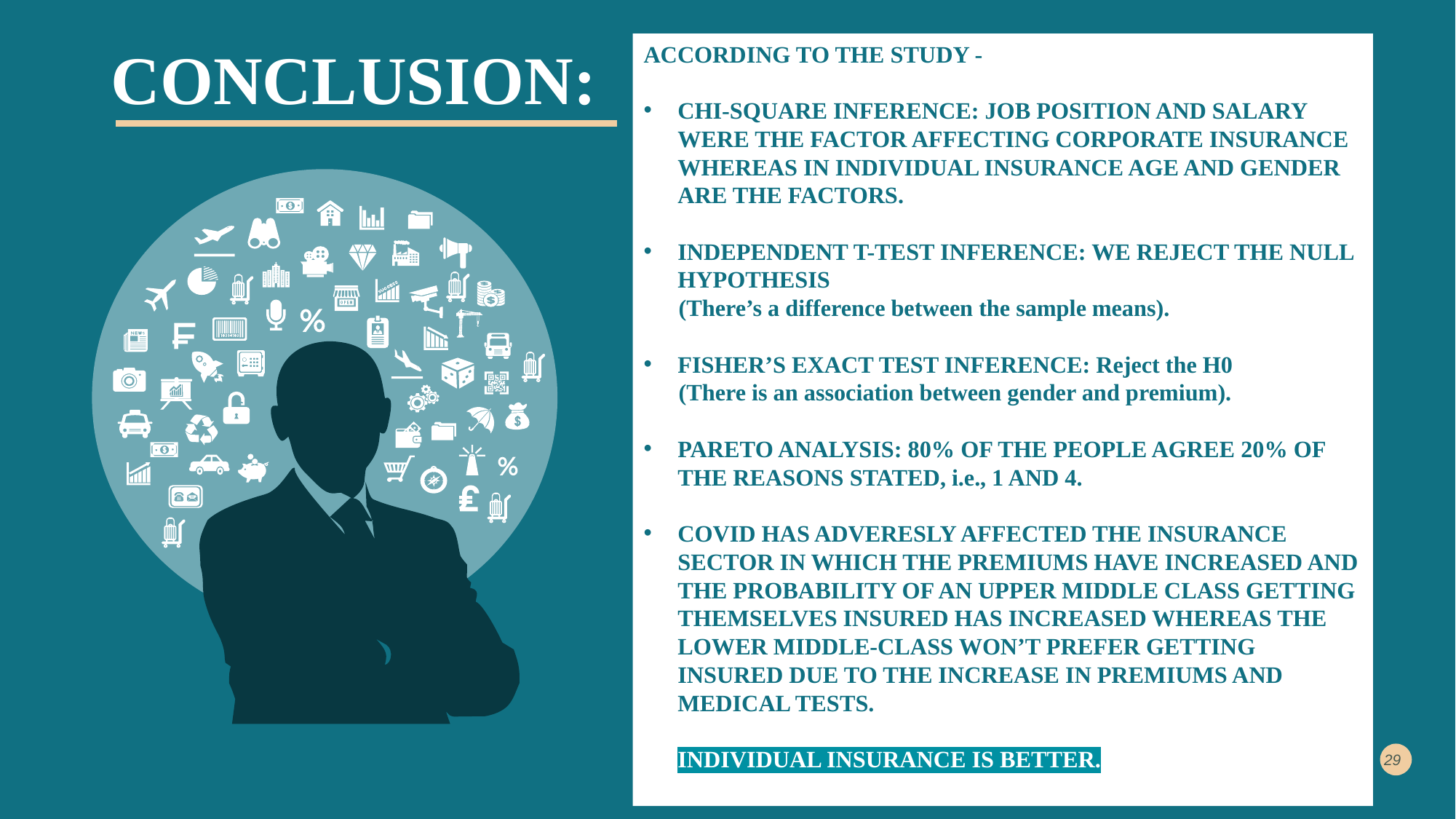

ACCORDING TO THE STUDY -

CHI-SQUARE INFERENCE: JOB POSITION AND SALARY WERE THE FACTOR AFFECTING CORPORATE INSURANCE WHEREAS IN INDIVIDUAL INSURANCE AGE AND GENDER ARE THE FACTORS.

INDEPENDENT T-TEST INFERENCE: WE REJECT THE NULL HYPOTHESIS
      (There’s a difference between the sample means).

FISHER’S EXACT TEST INFERENCE: Reject the H0
      (There is an association between gender and premium).

PARETO ANALYSIS: 80% OF THE PEOPLE AGREE 20% OF THE REASONS STATED, i.e., 1 AND 4.

COVID HAS ADVERESLY AFFECTED THE INSURANCE SECTOR IN WHICH THE PREMIUMS HAVE INCREASED AND THE PROBABILITY OF AN UPPER MIDDLE CLASS GETTING THEMSELVES INSURED HAS INCREASED WHEREAS THE LOWER MIDDLE-CLASS WON’T PREFER GETTING INSURED DUE TO THE INCREASE IN PREMIUMS AND MEDICAL TESTS.

INDIVIDUAL INSURANCE IS BETTER.

# CONCLUSION:

29